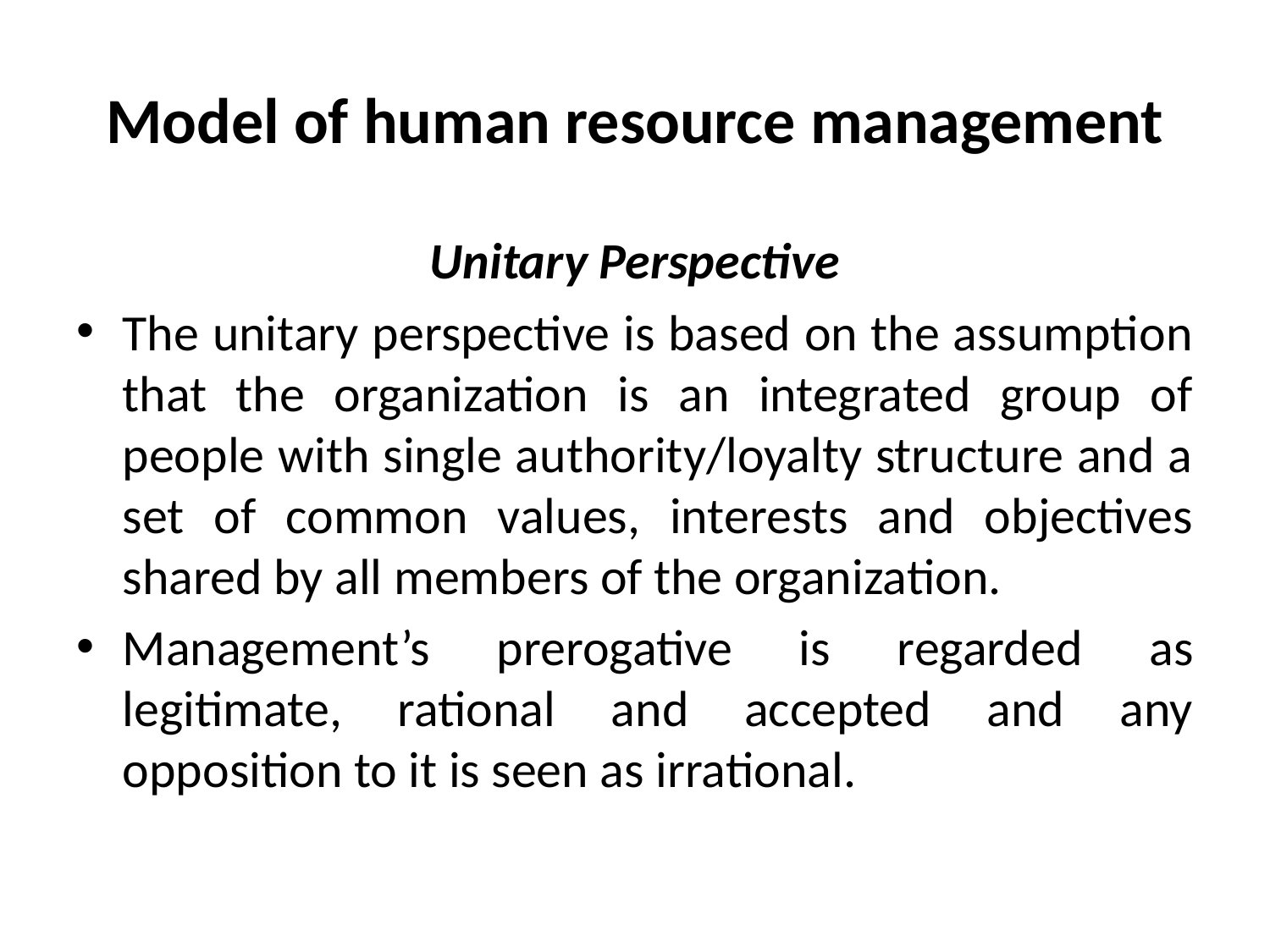

# Model of human resource management
Unitary Perspective
The unitary perspective is based on the assumption that the organization is an integrated group of people with single authority/loyalty structure and a set of common values, interests and objectives shared by all members of the organization.
Management’s prerogative is regarded as legitimate, rational and accepted and any opposition to it is seen as irrational.